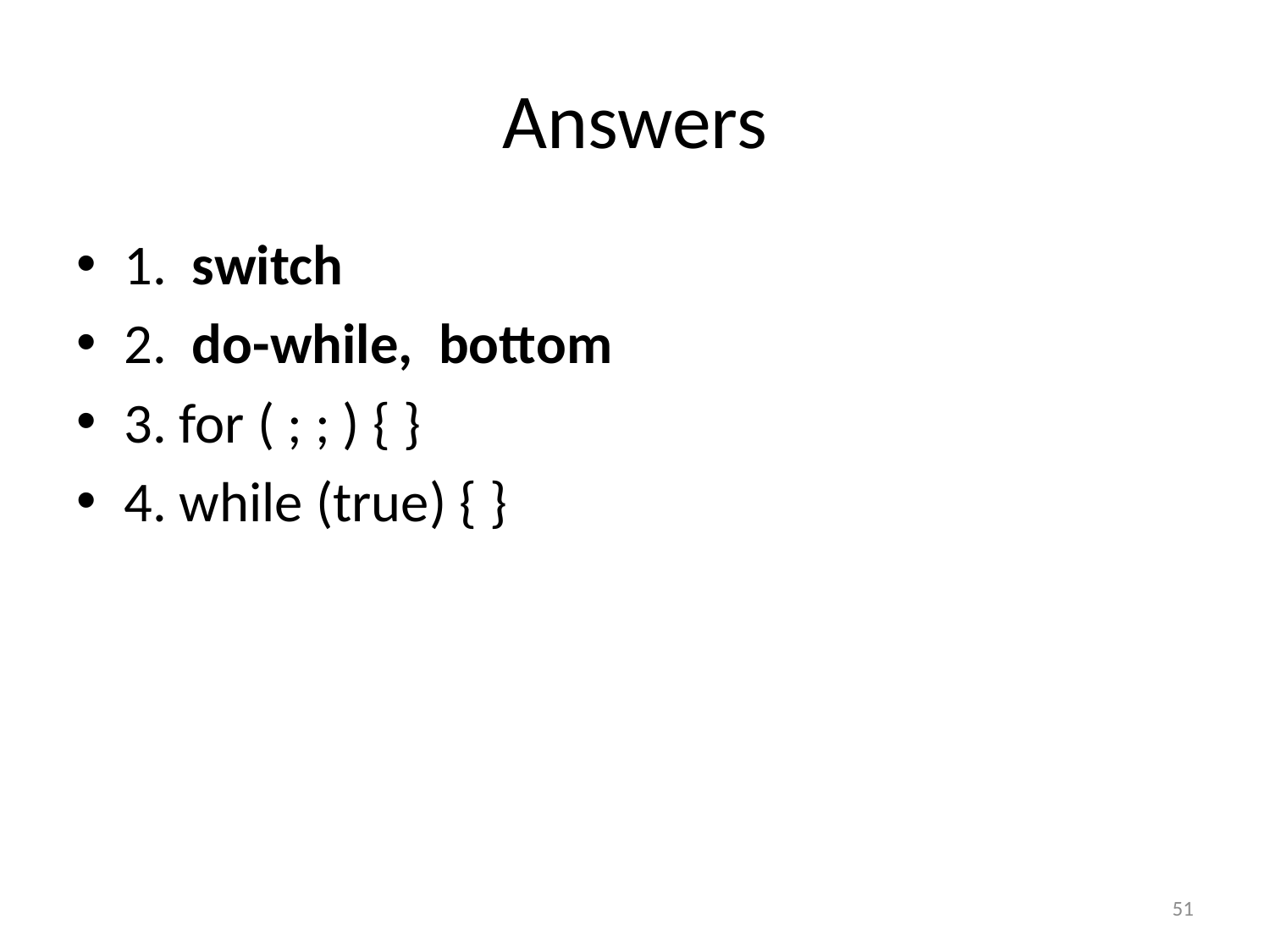

# Answers
1.  switch
2.  do-while,  bottom
3. for ( ; ; ) { }
4. while (true) { }
51